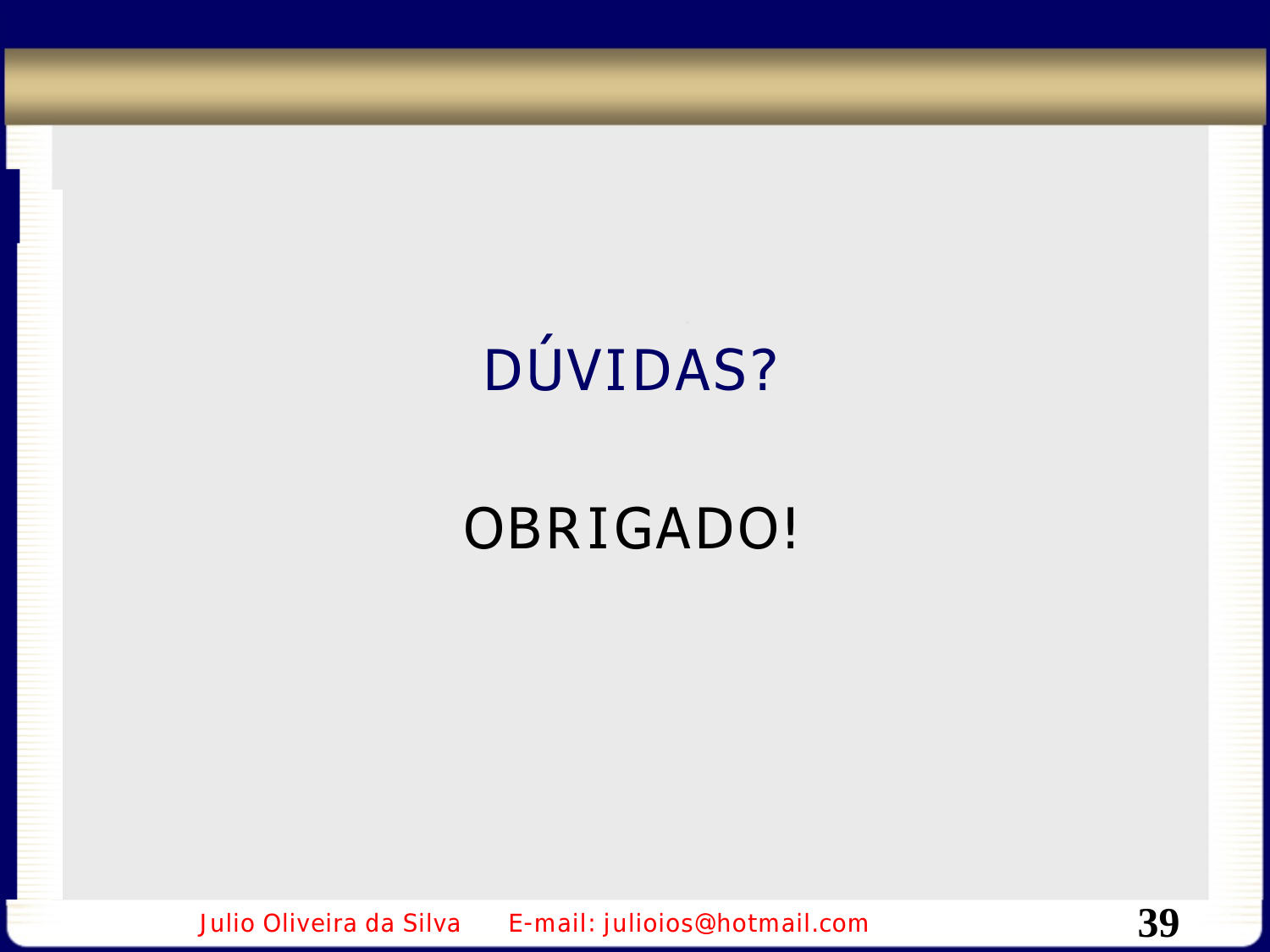

#

DÚVIDAS?

OBRIGADO!

39
Julio Oliveira da Silva
E-mail: julioios@hotmail.com